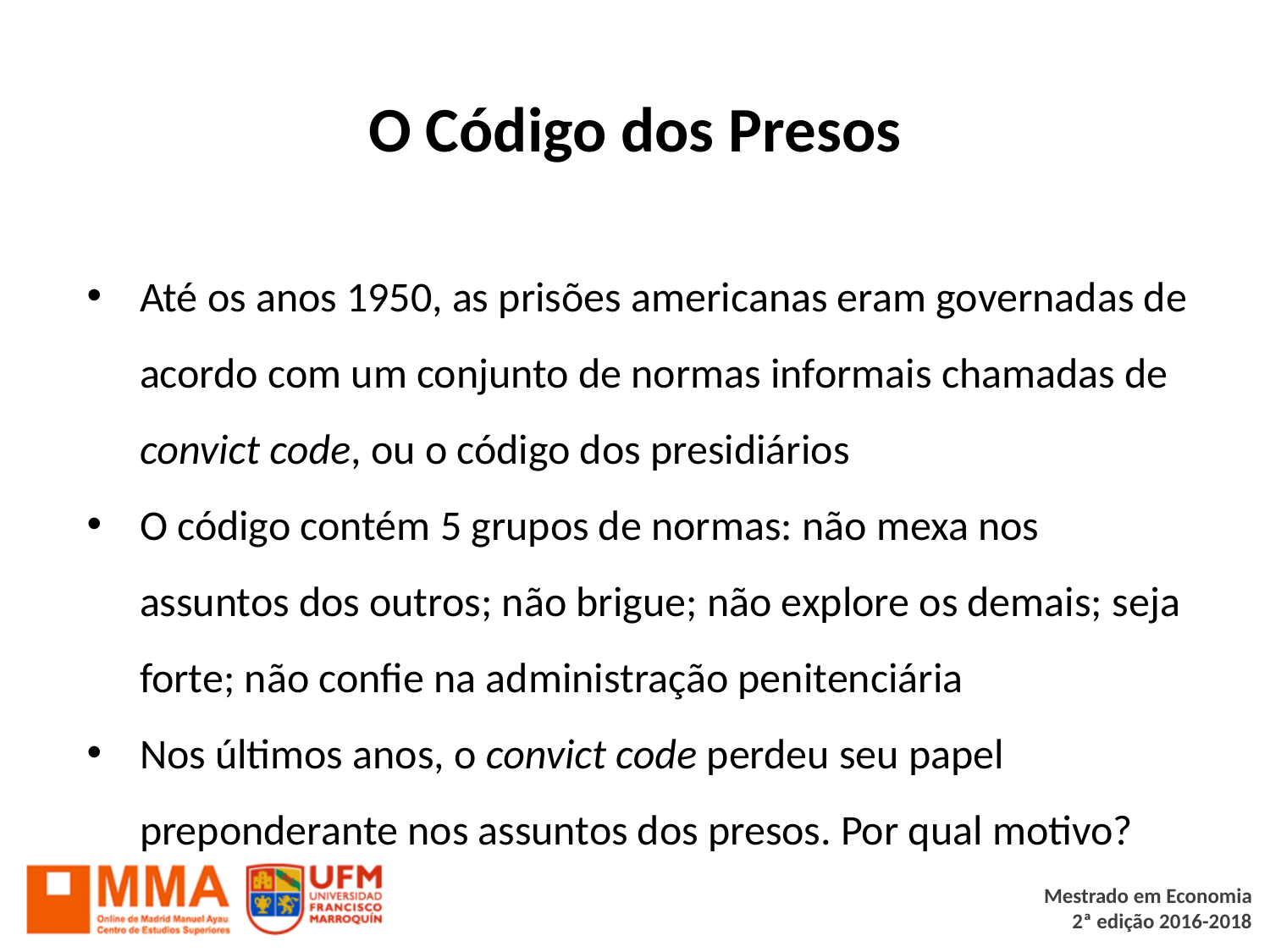

# O Código dos Presos
Até os anos 1950, as prisões americanas eram governadas de acordo com um conjunto de normas informais chamadas de convict code, ou o código dos presidiários
O código contém 5 grupos de normas: não mexa nos assuntos dos outros; não brigue; não explore os demais; seja forte; não confie na administração penitenciária
Nos últimos anos, o convict code perdeu seu papel preponderante nos assuntos dos presos. Por qual motivo?